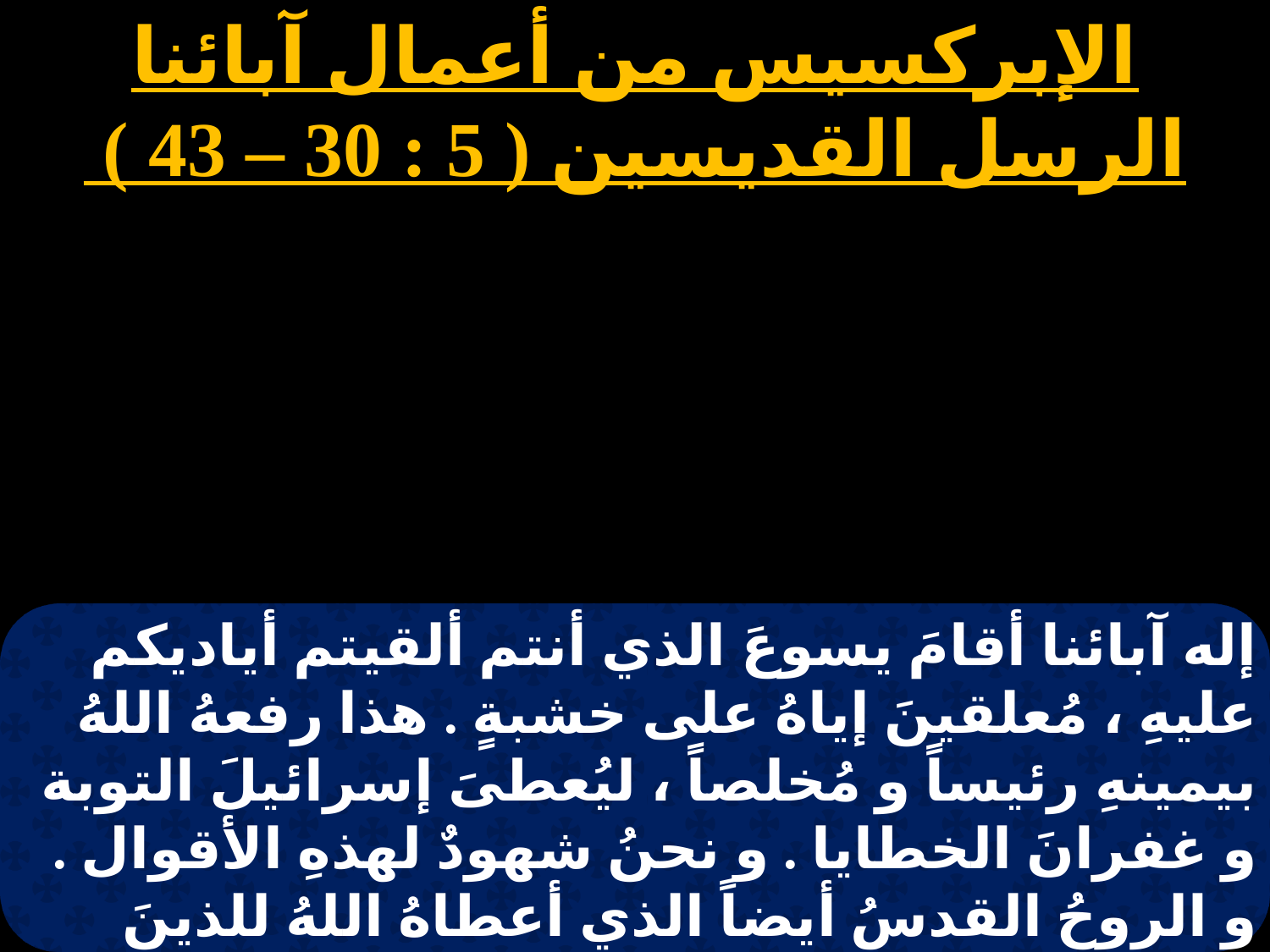

الإبركسيس من أعمال آبائنا الرسل القديسين ( 5 : 30 – 43 )
إله آبائنا أقامَ يسوعَ الذي أنتم ألقيتم أياديكم عليهِ ، مُعلقينَ إياهُ على خشبةٍ . هذا رفعهُ اللهُ بيمينهِ رئيساً و مُخلصاً ، ليُعطىَ إسرائيلَ التوبة و غفرانَ الخطايا . و نحنُ شهودٌ لهذهِ الأقوال . و الروحُ القدسُ أيضاً الذي أعطاهُ اللهُ للذينَ يُطيعونهُ